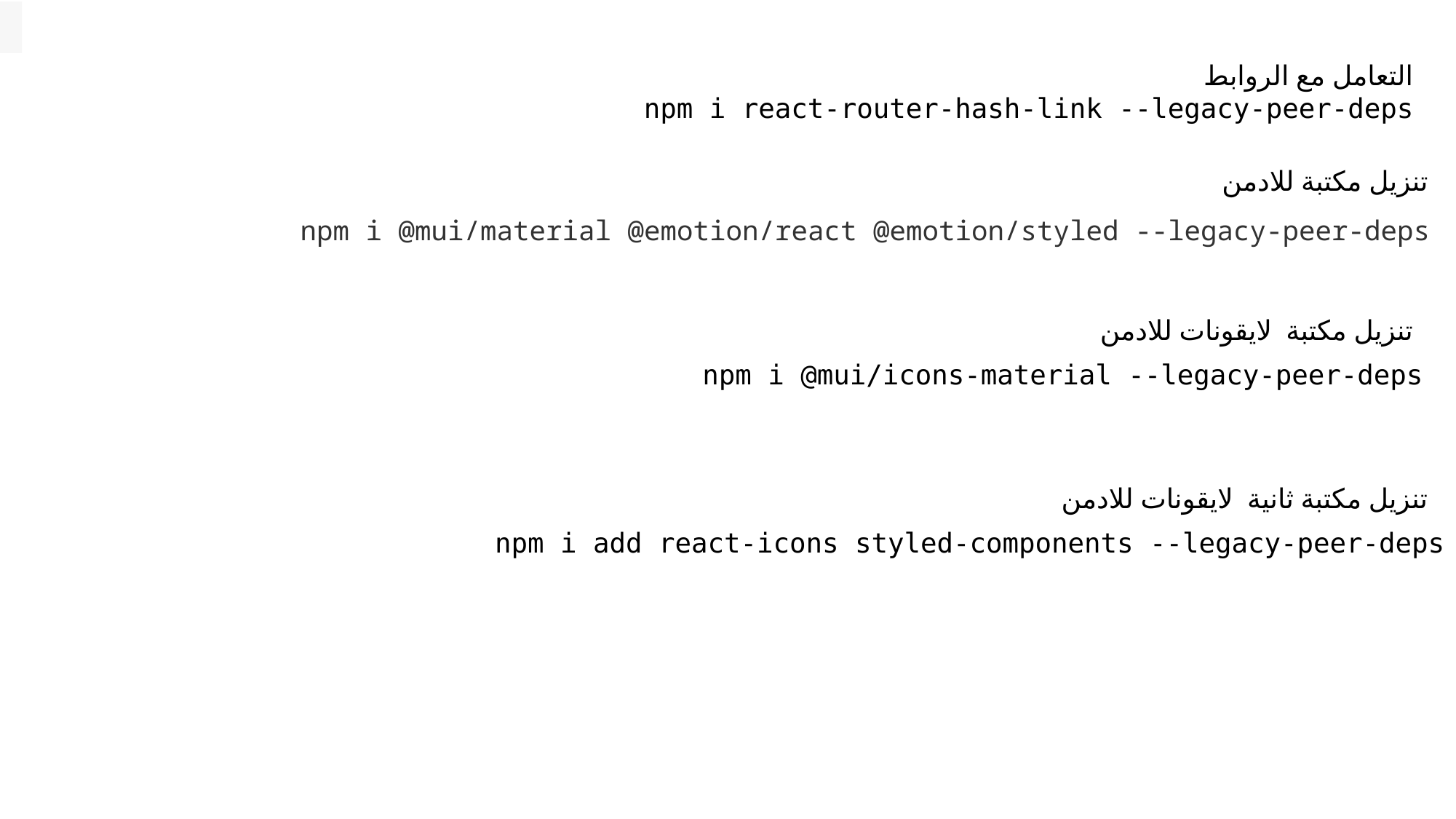

التعامل مع الروابط
npm i react-router-hash-link --legacy-peer-deps

تنزيل مكتبة للادمن
npm i @mui/material @emotion/react @emotion/styled --legacy-peer-deps
تنزيل مكتبة  لايقونات للادمن
 npm i @mui/icons-material --legacy-peer-deps
تنزيل مكتبة ثانية  لايقونات للادمن
npm i add react-icons styled-components --legacy-peer-deps